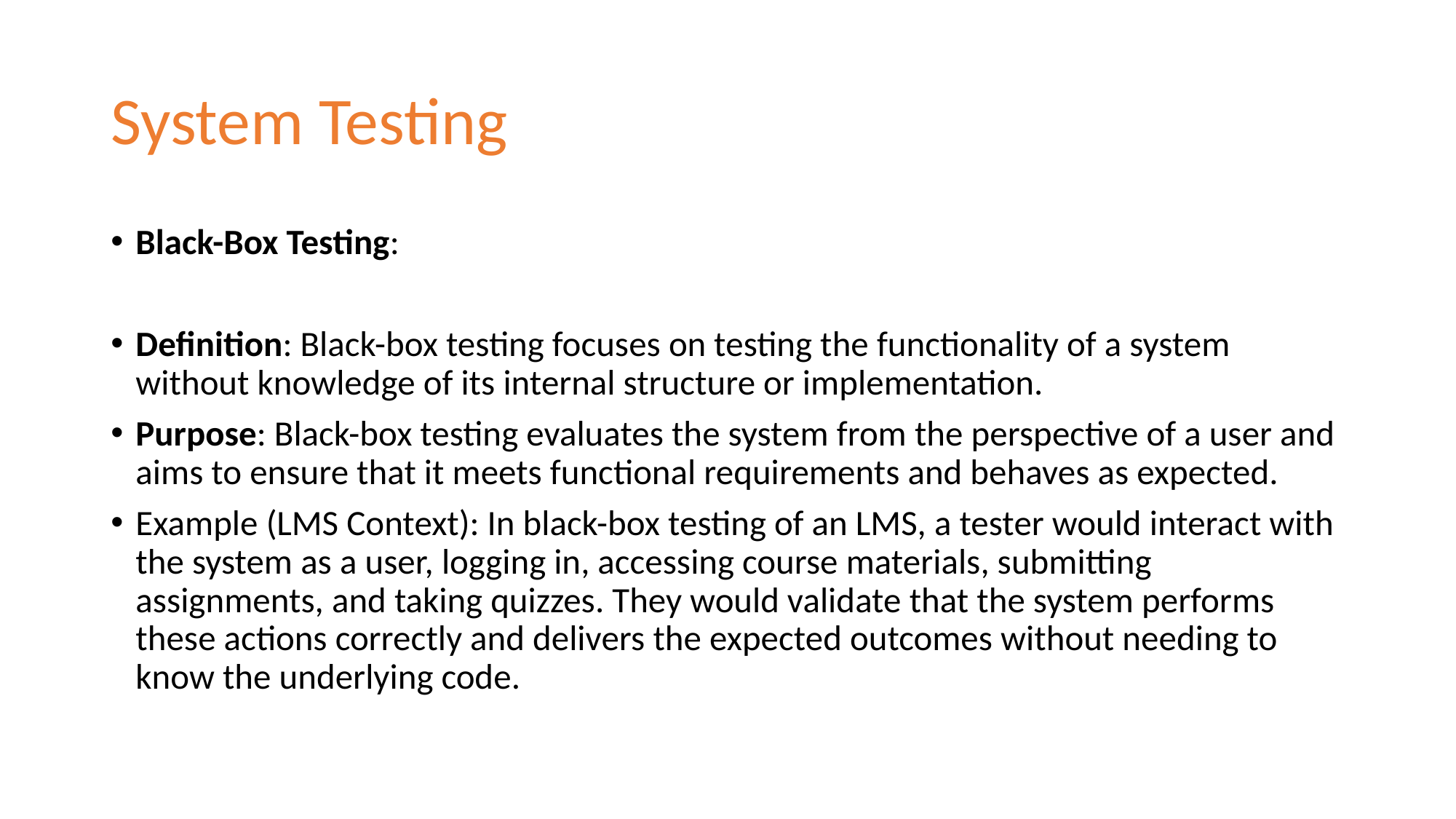

# System Testing
Black-Box Testing:

Definition: Black-box testing focuses on testing the functionality of a system without knowledge of its internal structure or implementation.
Purpose: Black-box testing evaluates the system from the perspective of a user and aims to ensure that it meets functional requirements and behaves as expected.
Example (LMS Context): In black-box testing of an LMS, a tester would interact with the system as a user, logging in, accessing course materials, submitting assignments, and taking quizzes. They would validate that the system performs these actions correctly and delivers the expected outcomes without needing to know the underlying code.